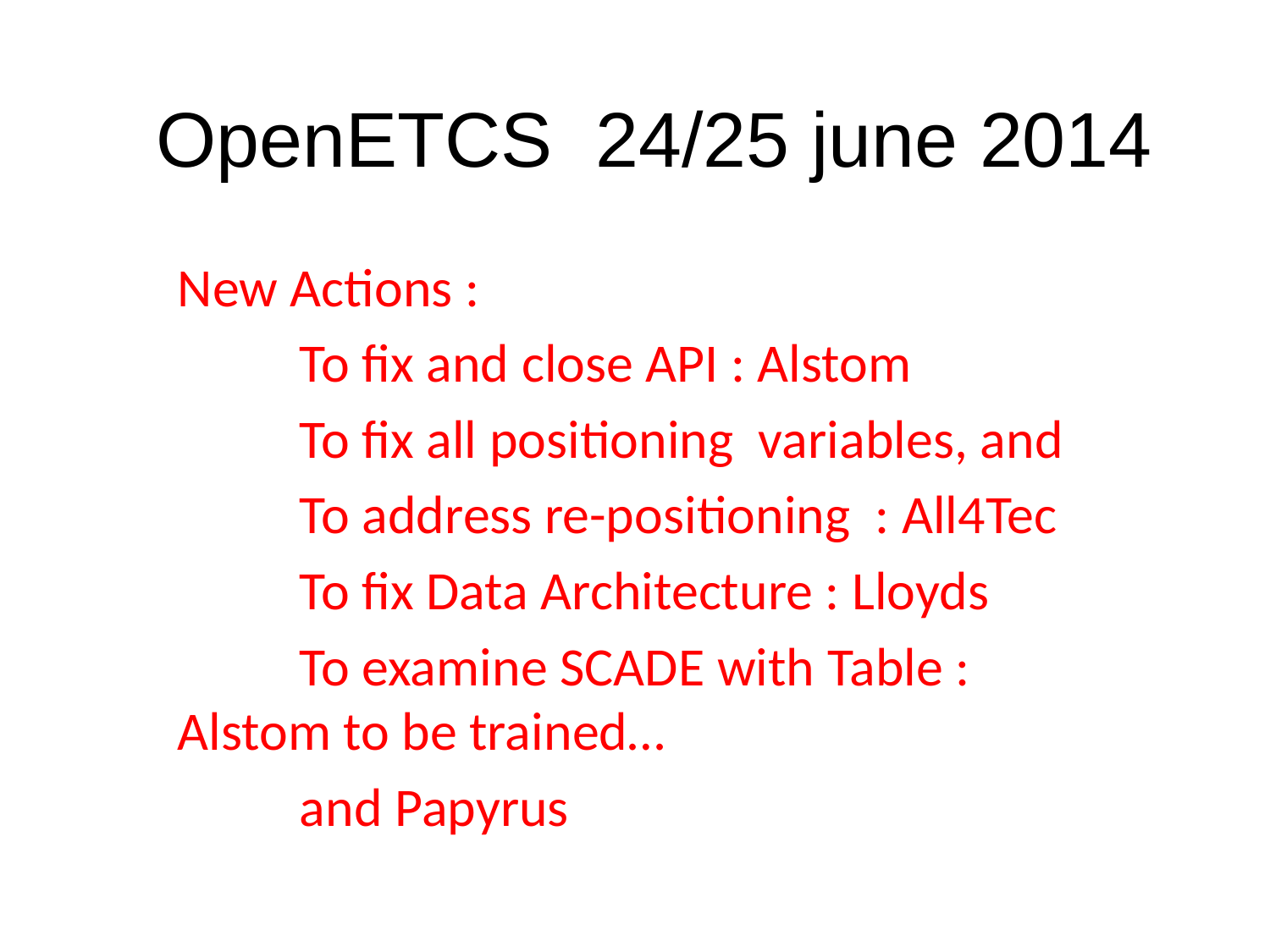

# OpenETCS  24/25 june 2014
New Actions :
	To fix and close API : Alstom
	To fix all positioning  variables, and
	To address re-positioning  : All4Tec
	To fix Data Architecture : Lloyds
	To examine SCADE with Table : 			Alstom to be trained…
		and Papyrus